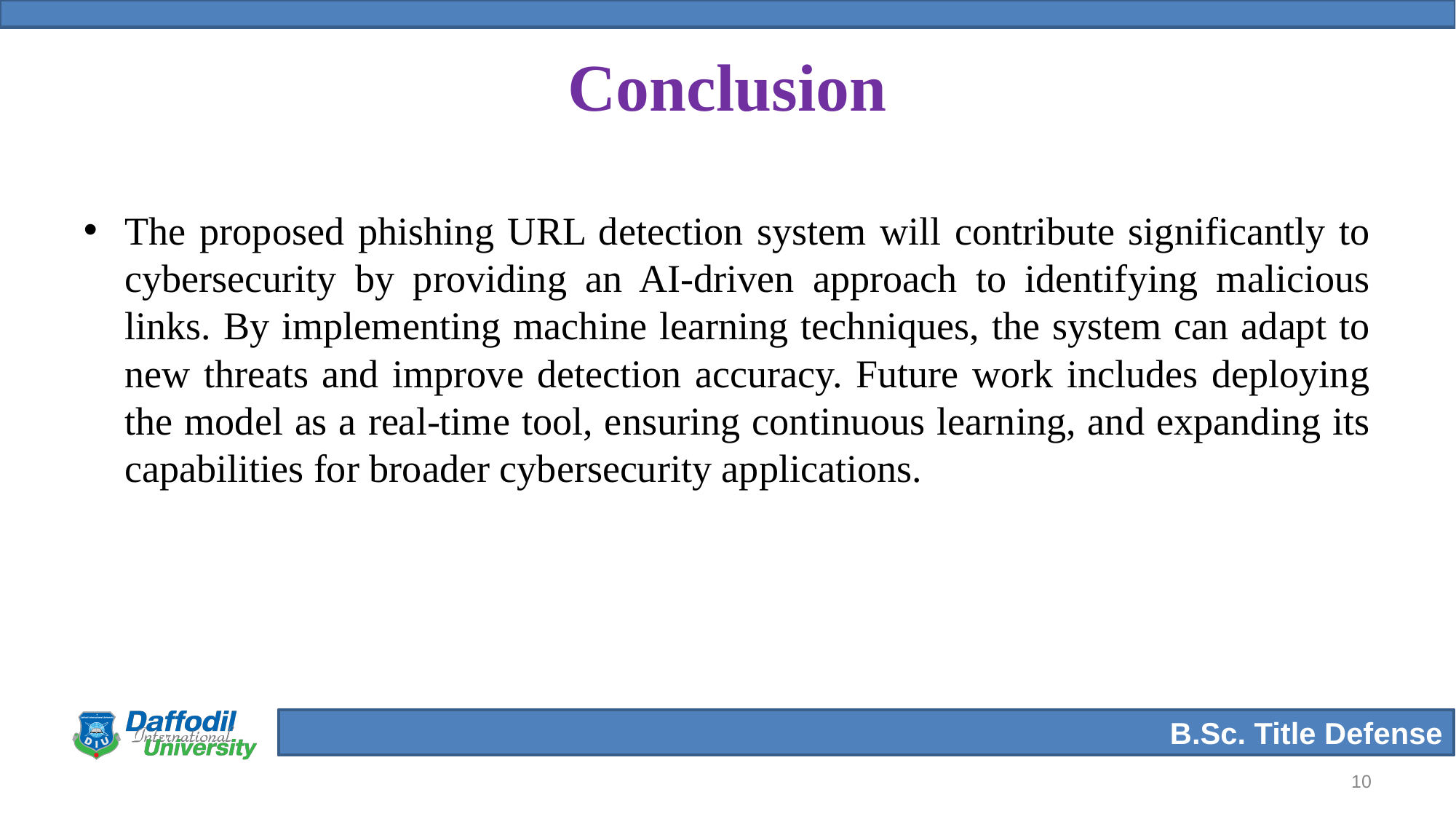

# Conclusion
The proposed phishing URL detection system will contribute significantly to cybersecurity by providing an AI-driven approach to identifying malicious links. By implementing machine learning techniques, the system can adapt to new threats and improve detection accuracy. Future work includes deploying the model as a real-time tool, ensuring continuous learning, and expanding its capabilities for broader cybersecurity applications.
10